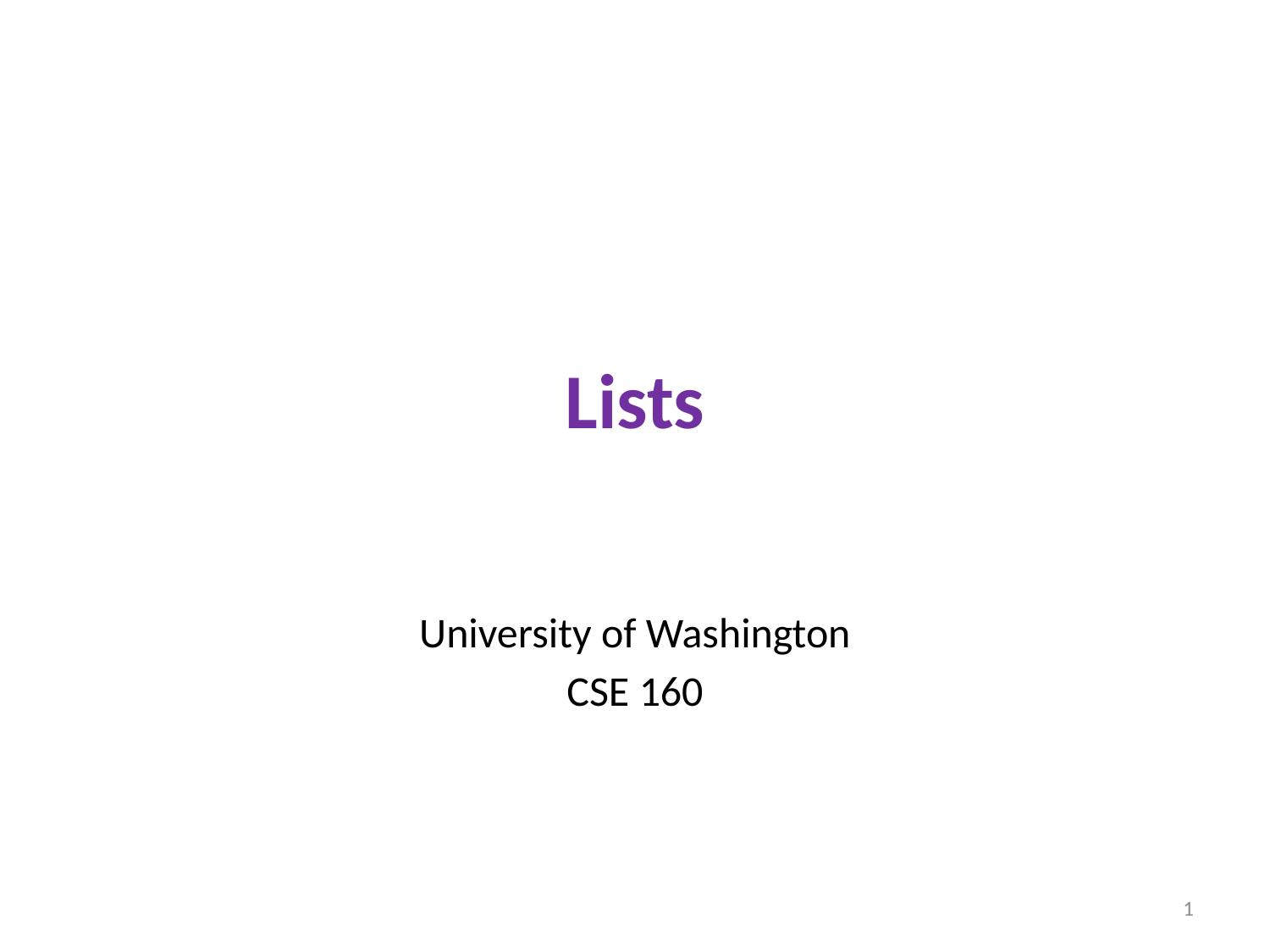

# Lists

University of Washington
CSE 160

1